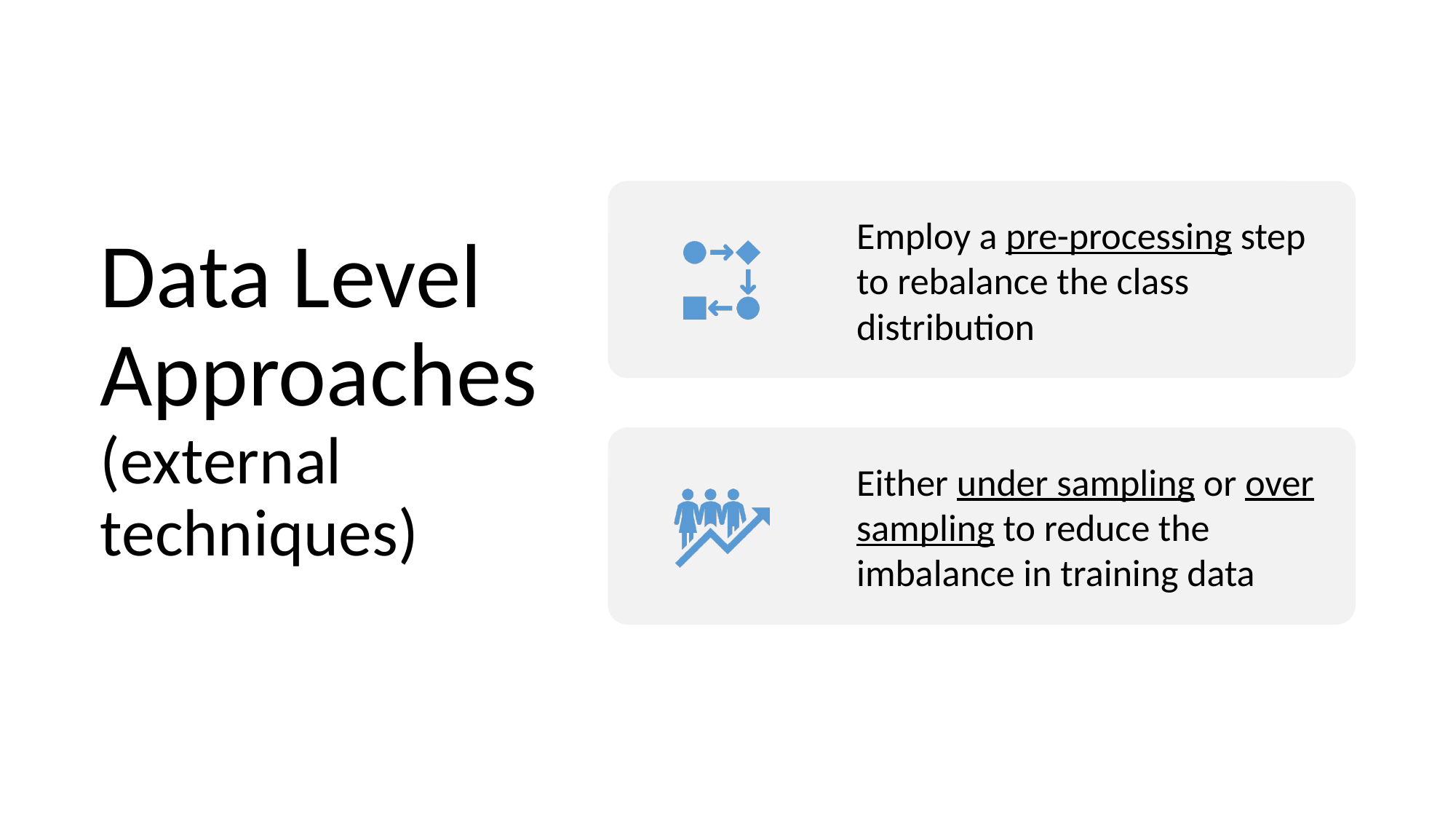

# Data Level Approaches (external techniques)
Employ a pre-processing step to rebalance the class distribution
Either under sampling or over sampling to reduce the imbalance in training data